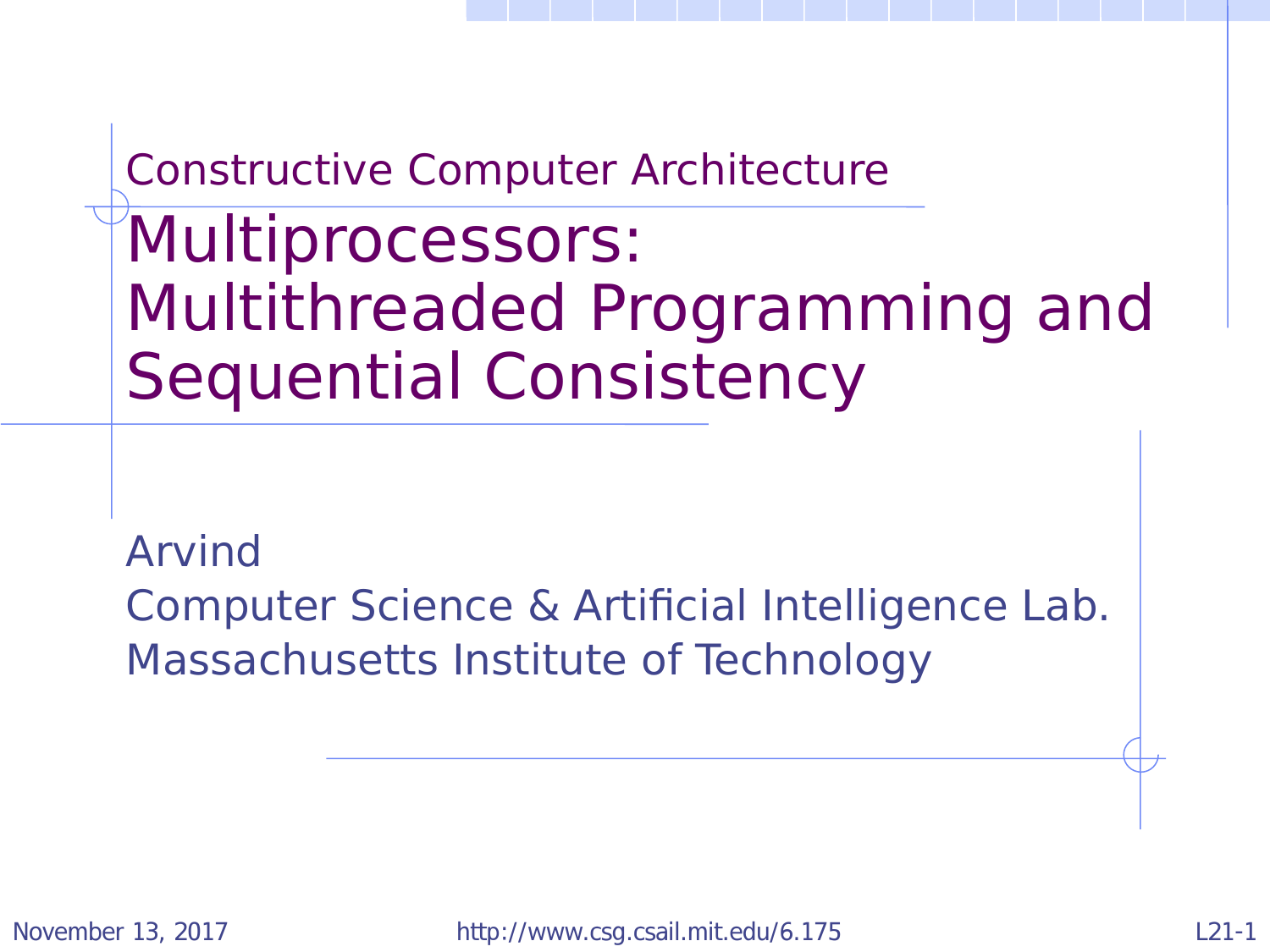

Constructive Computer Architecture
Multiprocessors:
Multithreaded Programming and  Sequential Consistency

Arvind
Computer Science & Artificial Intelligence Lab.
Massachusetts Institute of Technology

November 13, 2017
http://www.csg.csail.mit.edu/6.175
L21-1